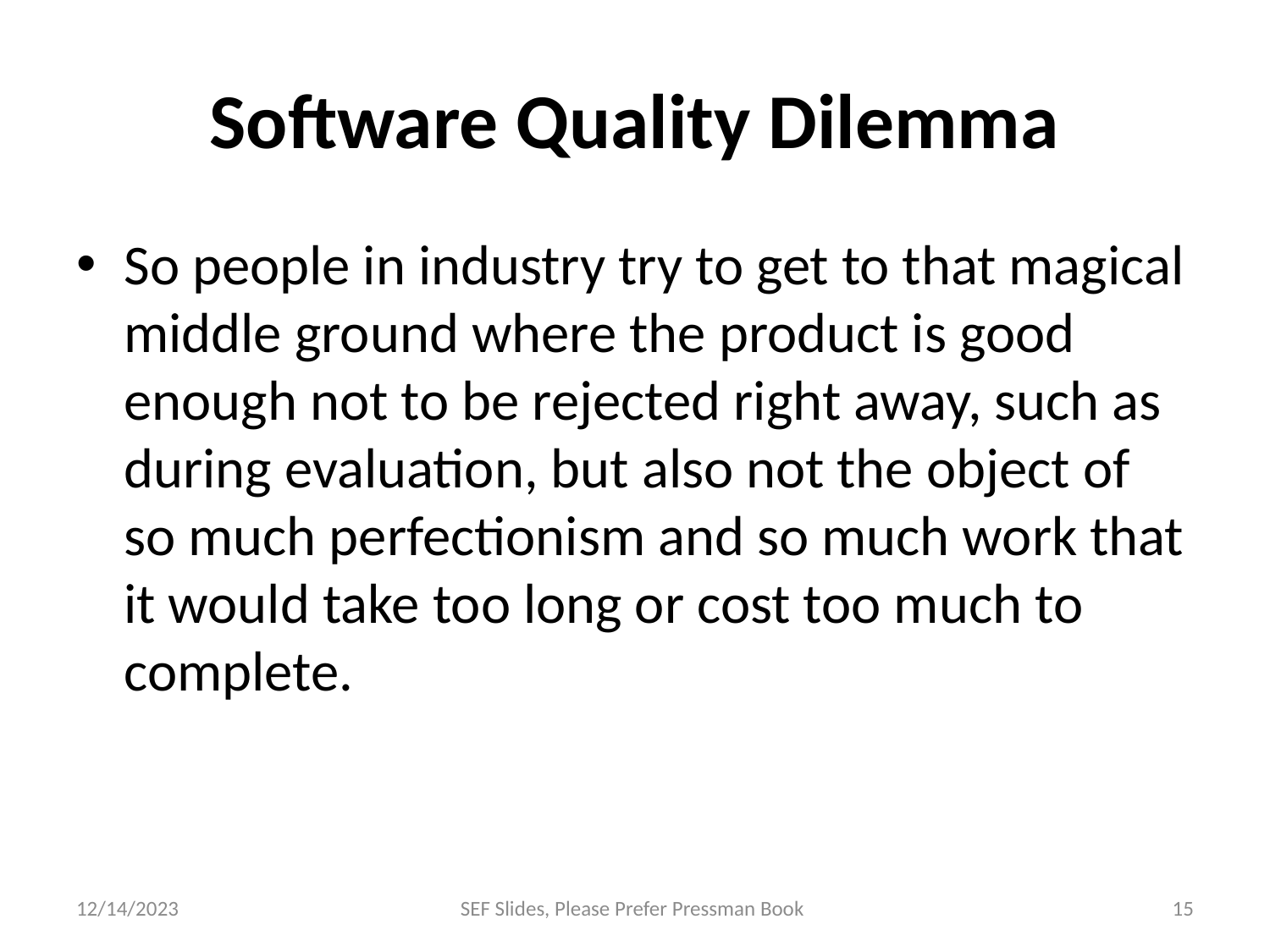

# Software Quality Dilemma
So people in industry try to get to that magical middle ground where the product is good enough not to be rejected right away, such as during evaluation, but also not the object of so much perfectionism and so much work that it would take too long or cost too much to complete.

12/14/2023
SEF Slides, Please Prefer Pressman Book
15